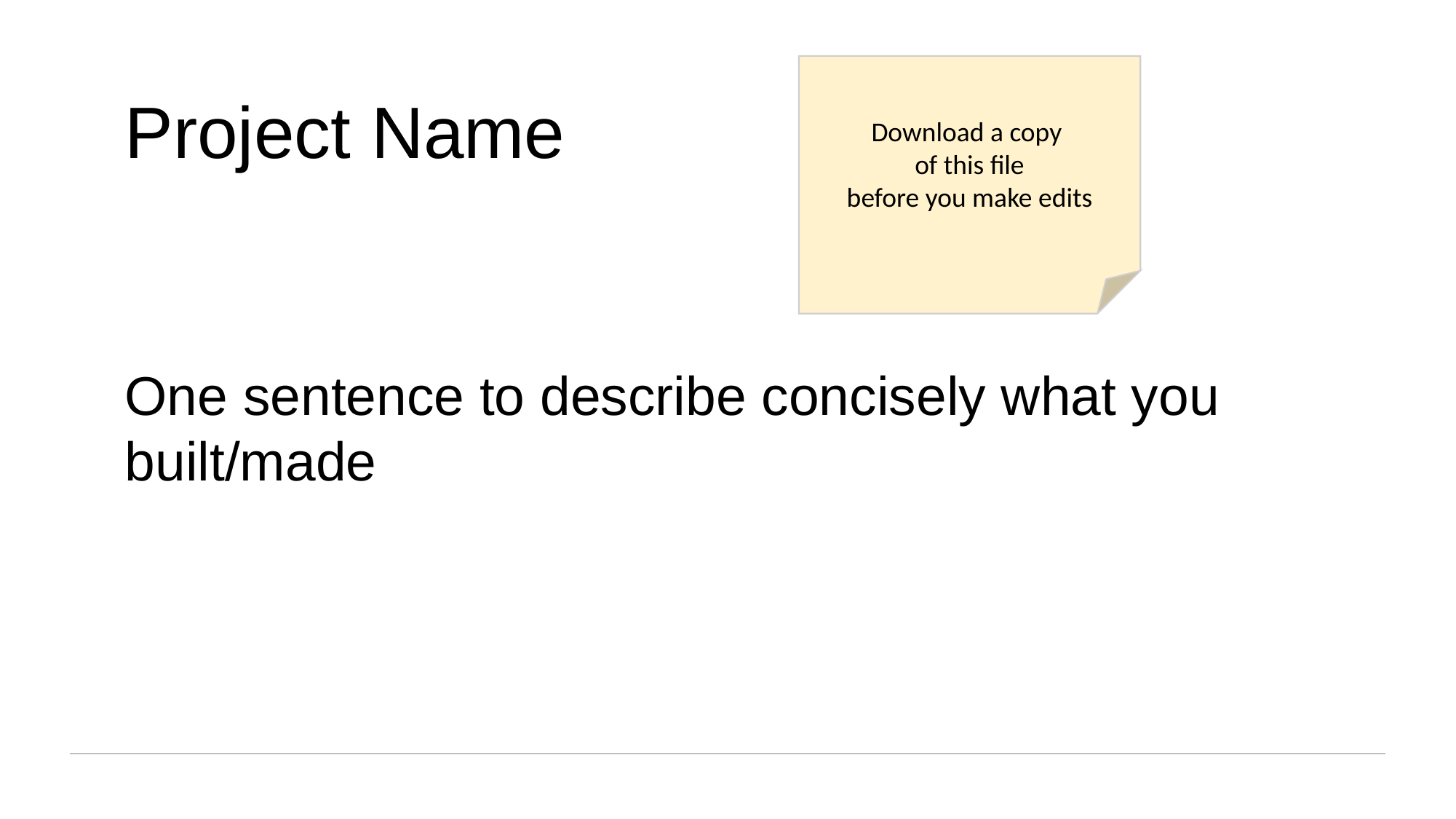

Download a copy
of this file
before you make edits
Project Name
One sentence to describe concisely what you built/made